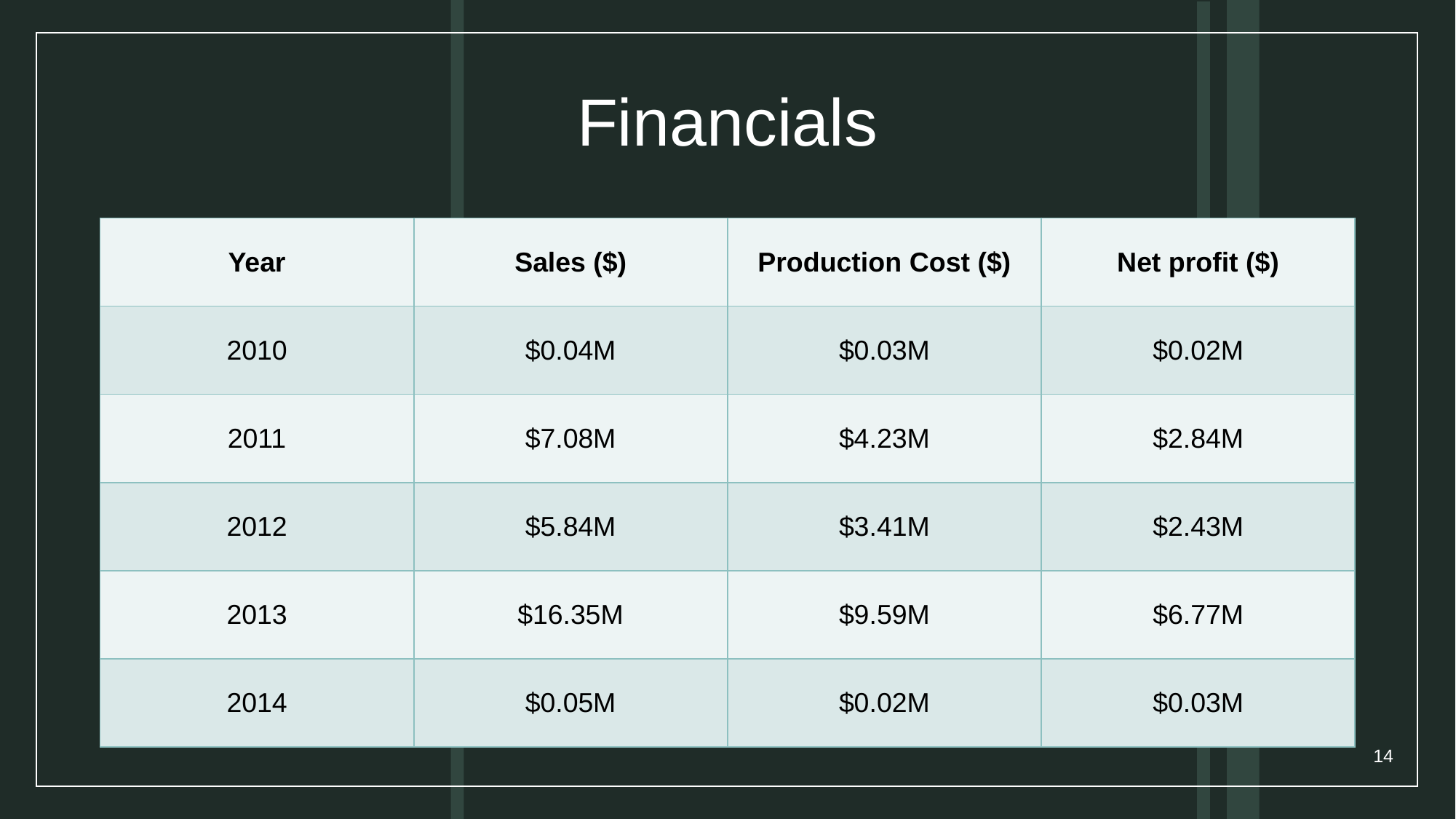

# Financials
| Year | Sales ($) | Production Cost ($) | Net profit ($) |
| --- | --- | --- | --- |
| 2010 | $0.04M | $0.03M | $0.02M |
| 2011 | $7.08M | $4.23M | $2.84M |
| 2012 | $5.84M | $3.41M | $2.43M |
| 2013 | $16.35M | $9.59M | $6.77M |
| 2014 | $0.05M | $0.02M | $0.03M |
14